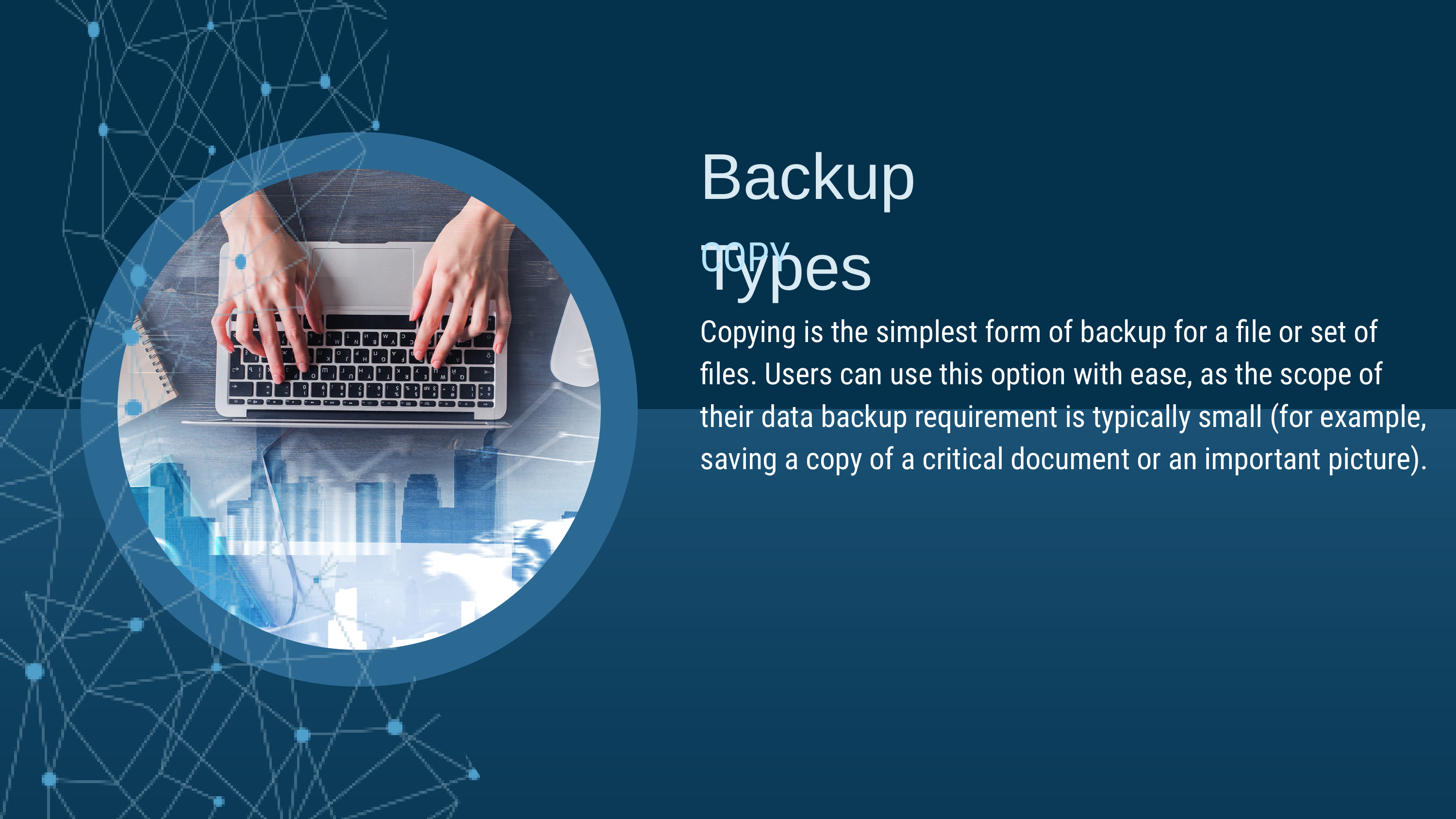

Backup Types

COPY
Copying is the simplest form of backup for a file or set of files. Users can use this option with ease, as the scope of their data backup requirement is typically small (for example, saving a copy of a critical document or an important picture).